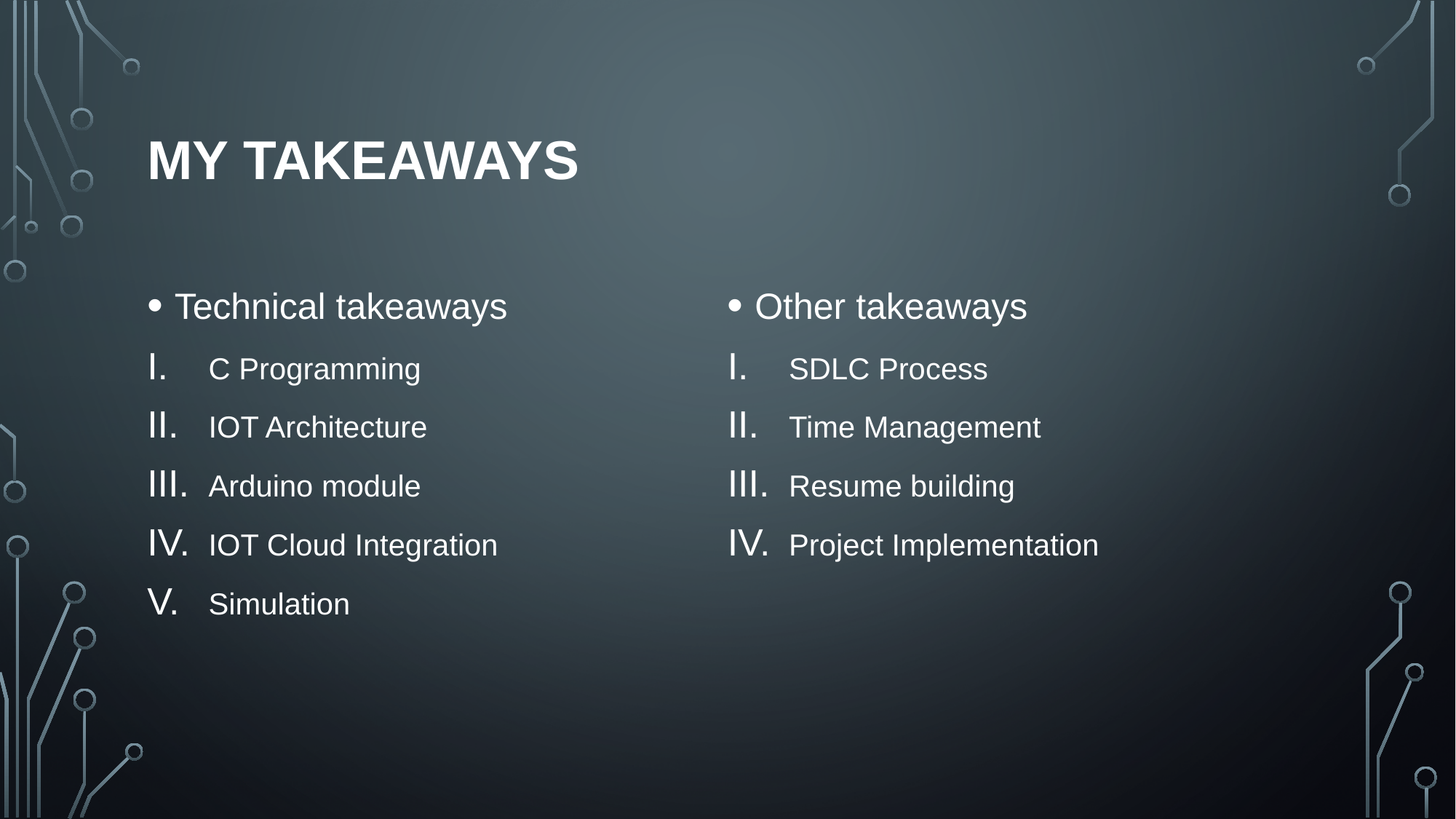

# My takeaways
Technical takeaways
C Programming
IOT Architecture
Arduino module
IOT Cloud Integration
Simulation

Other takeaways
SDLC Process
Time Management
Resume building
Project Implementation